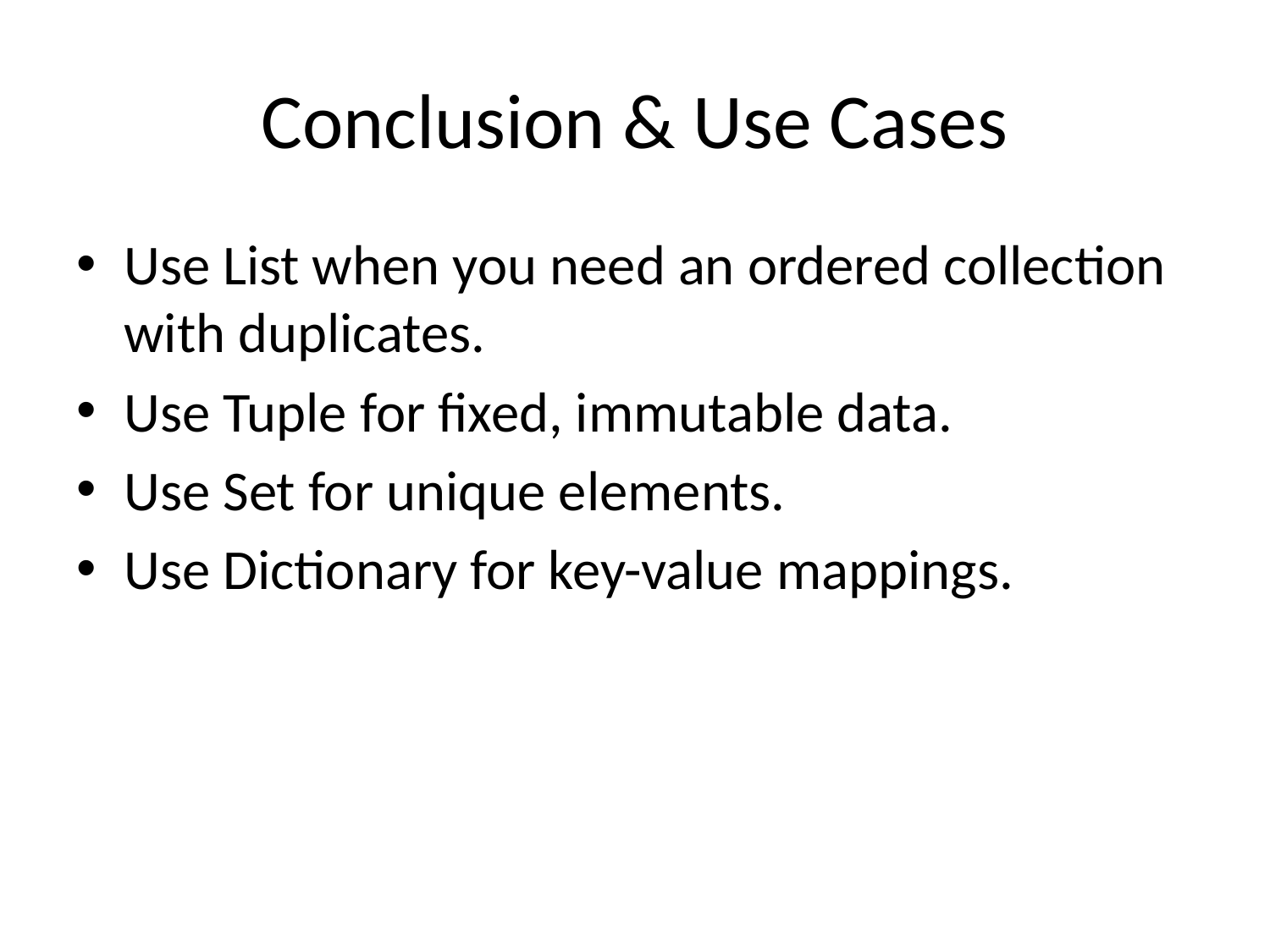

# Conclusion & Use Cases
Use List when you need an ordered collection with duplicates.
Use Tuple for fixed, immutable data.
Use Set for unique elements.
Use Dictionary for key-value mappings.